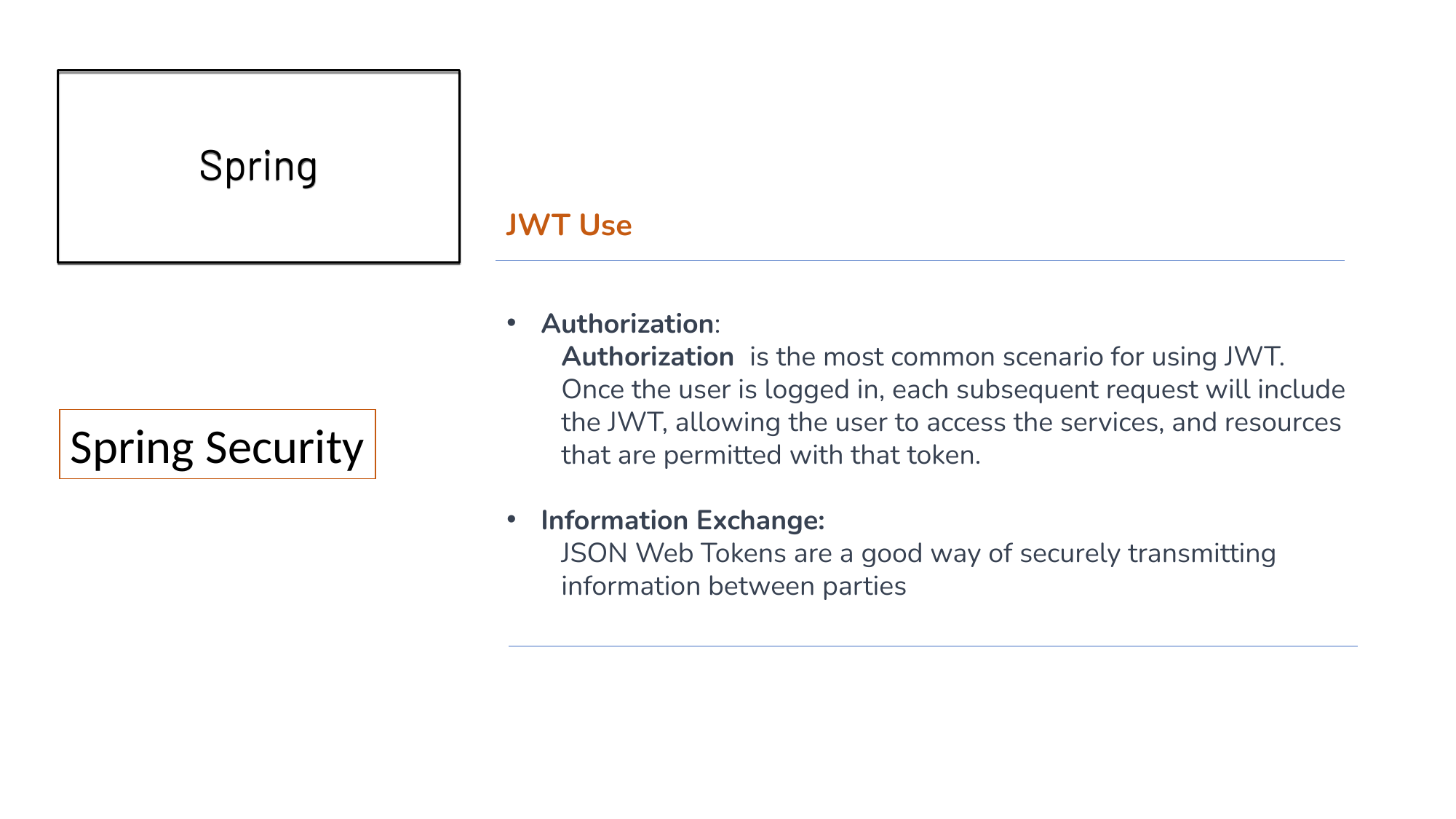

# Spring
JWT Use
Authorization:
Authorization  is the most common scenario for using JWT. Once the user is logged in, each subsequent request will include the JWT, allowing the user to access the services, and resources that are permitted with that token.

Information Exchange:
JSON Web Tokens are a good way of securely transmitting information between parties
Spring Security